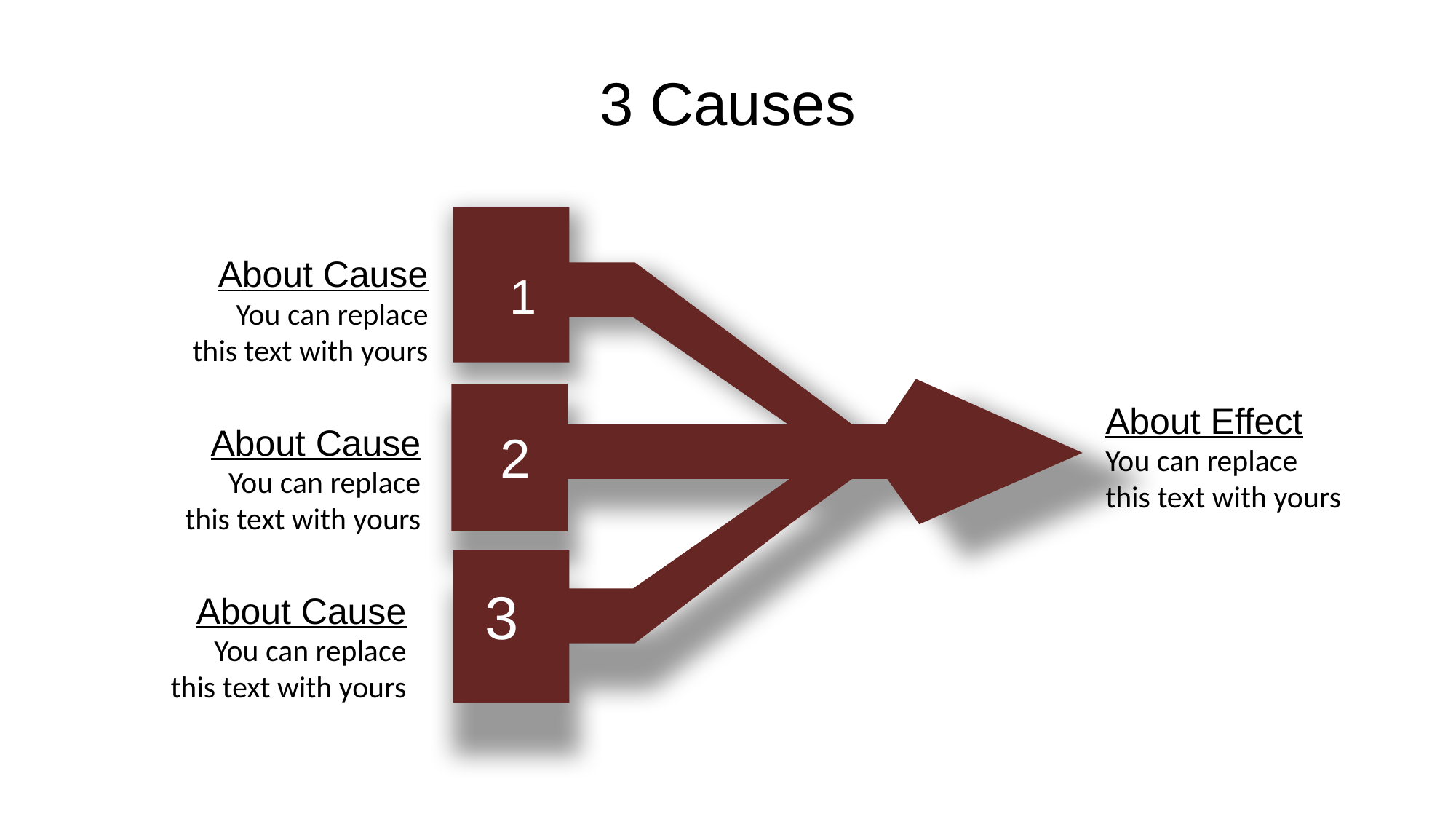

# 3 Causes

About Cause
You can replace this text with yours
1
About Effect
You can replace this text with yours
About Cause
You can replace this text with yours
2
3
About Cause
You can replace this text with yours